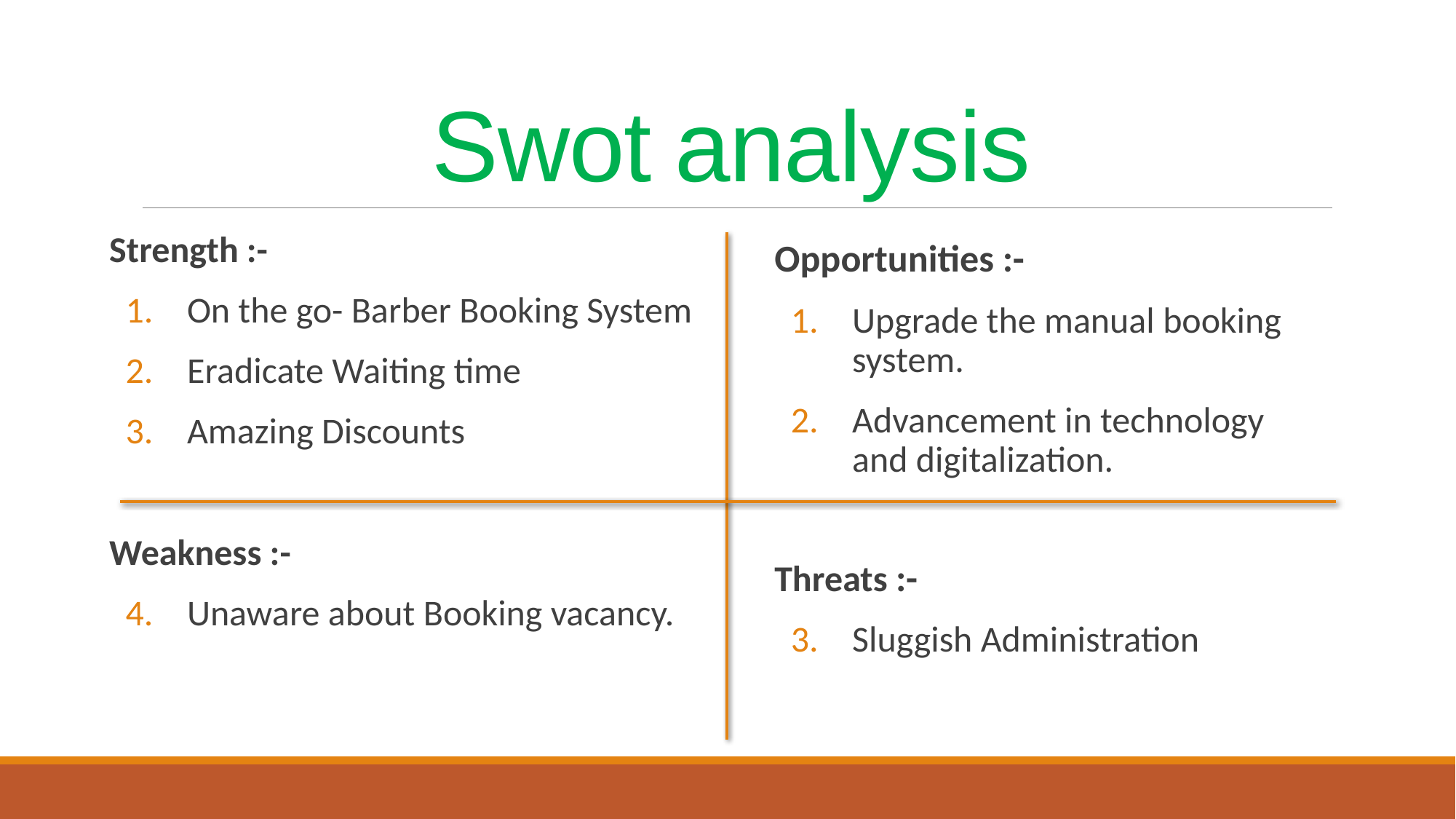

# Swot analysis
Strength :-
On the go- Barber Booking System
Eradicate Waiting time
Amazing Discounts

Weakness :-
Unaware about Booking vacancy.

Opportunities :-
Upgrade the manual booking system.
Advancement in technology and digitalization.

Threats :-
Sluggish Administration